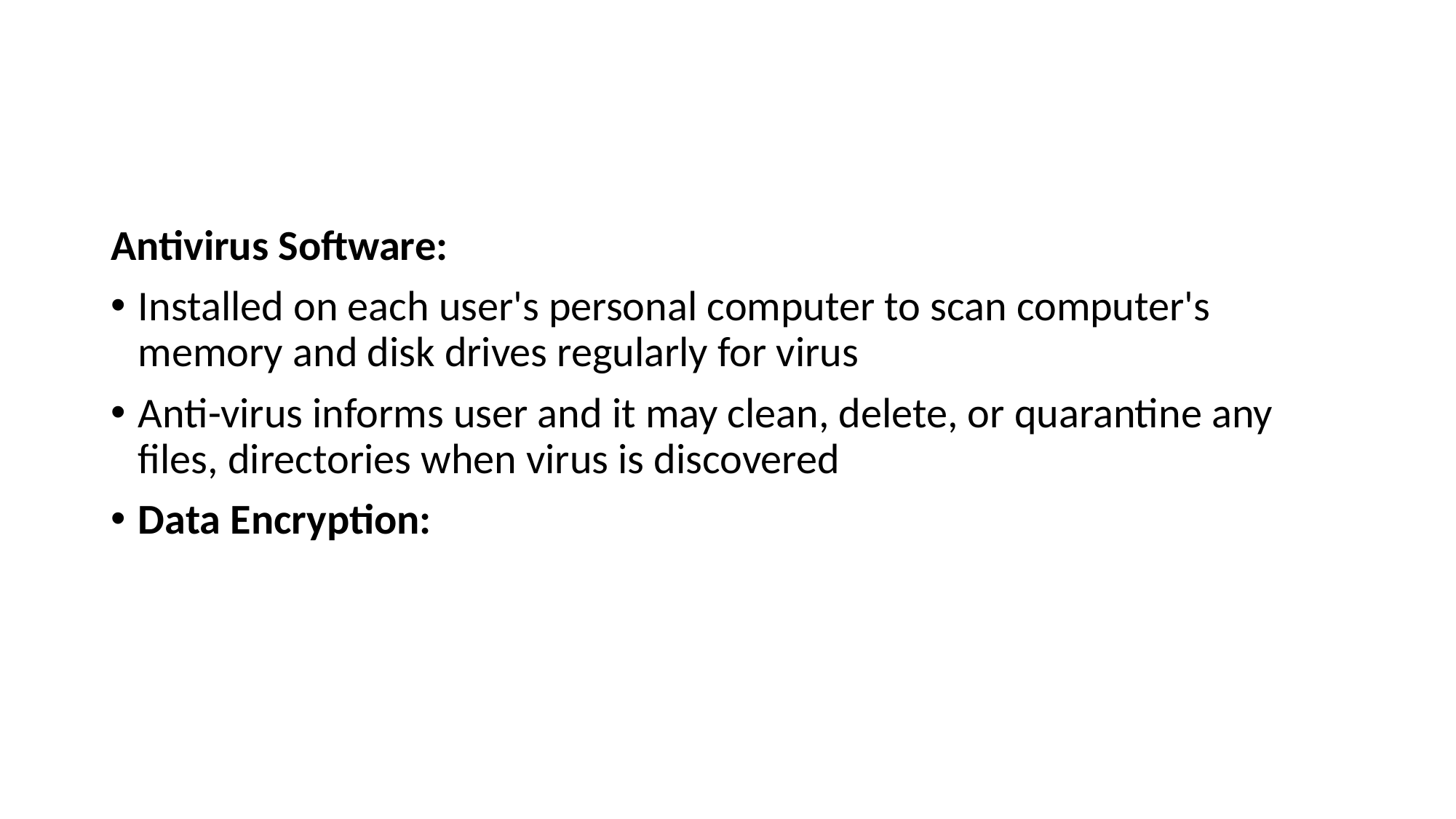

#
Antivirus Software:
Installed on each user's personal computer to scan computer's memory and disk drives regularly for virus
Anti-virus informs user and it may clean, delete, or quarantine any files, directories when virus is discovered
Data Encryption: